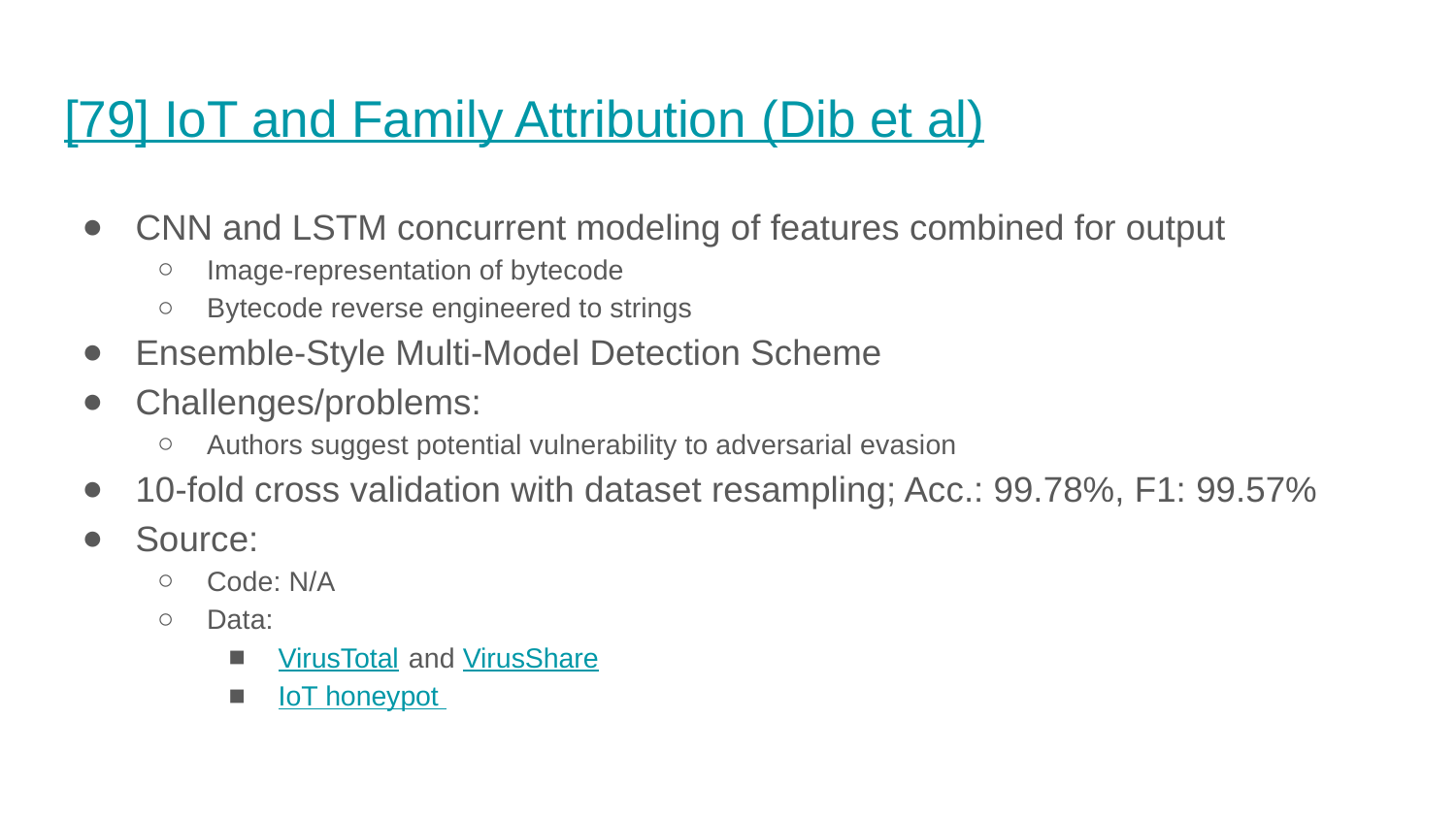

# [79] IoT and Family Attribution (Dib et al)
CNN and LSTM concurrent modeling of features combined for output
Image-representation of bytecode
Bytecode reverse engineered to strings
Ensemble-Style Multi-Model Detection Scheme
Challenges/problems:
Authors suggest potential vulnerability to adversarial evasion
10-fold cross validation with dataset resampling; Acc.: 99.78%, F1: 99.57%
Source:
Code: N/A
Data:
VirusTotal and VirusShare
IoT honeypot